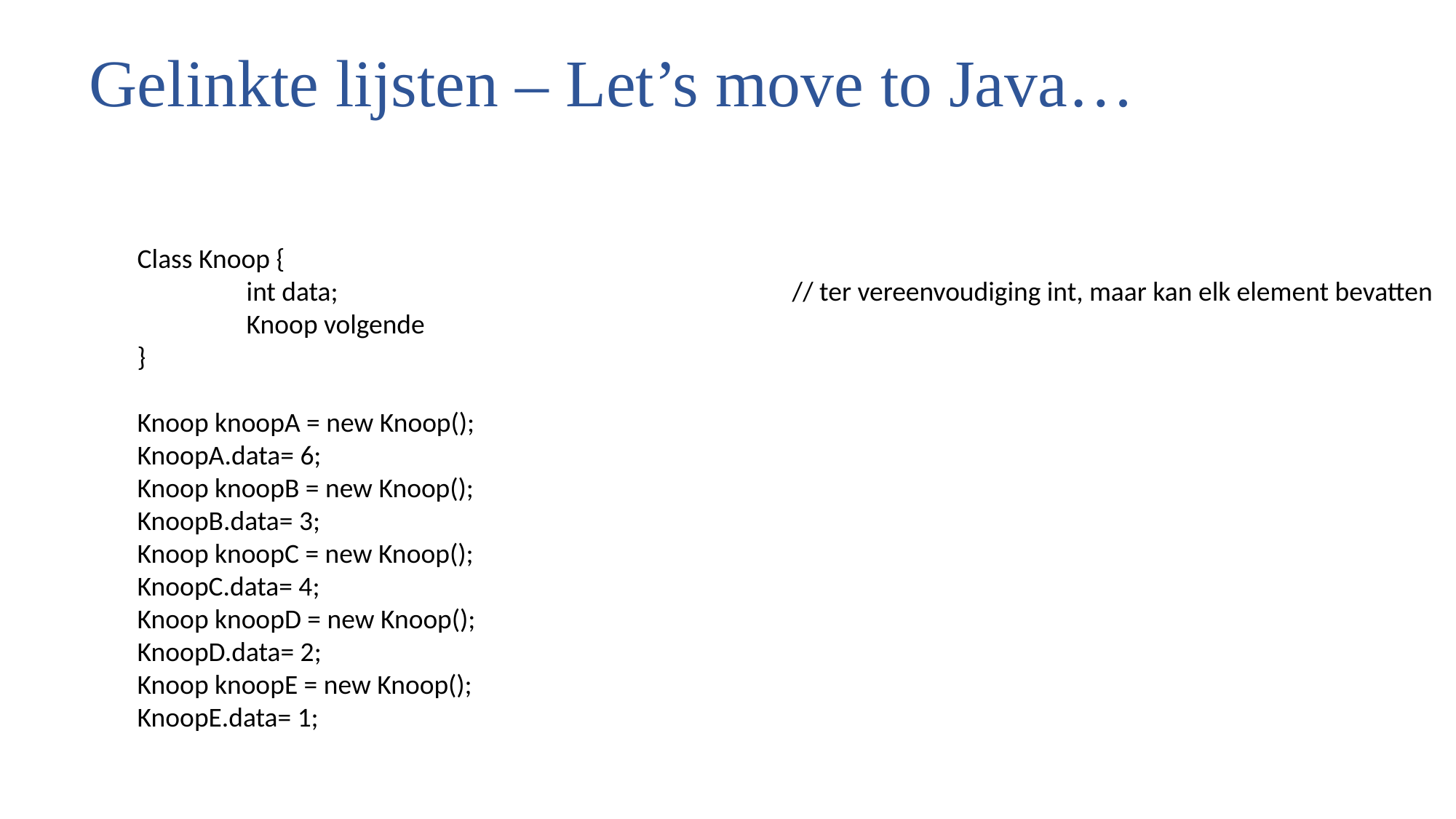

# Gelinkte lijsten – Let’s move to Java…
Class Knoop {
	int data;					// ter vereenvoudiging int, maar kan elk element bevatten
	Knoop volgende
}

Knoop knoopA = new Knoop();
KnoopA.data= 6;
Knoop knoopB = new Knoop();
KnoopB.data= 3;
Knoop knoopC = new Knoop();
KnoopC.data= 4;
Knoop knoopD = new Knoop();
KnoopD.data= 2;
Knoop knoopE = new Knoop();
KnoopE.data= 1;